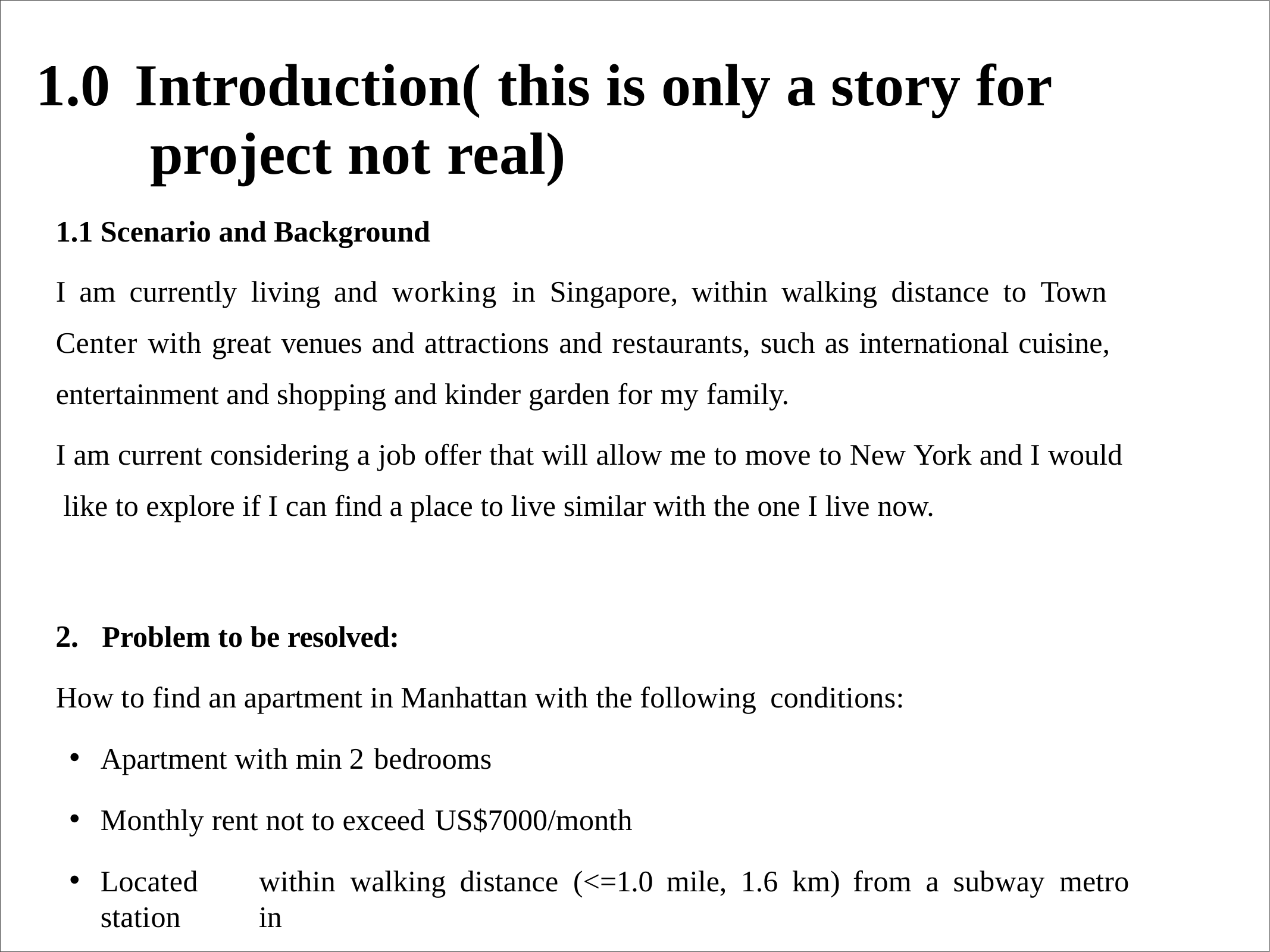

# 1.0	Introduction( this is only a story for  project not real)
1.1 Scenario and Background
I am currently living and working in Singapore, within walking distance to Town  Center with great venues and attractions and restaurants, such as international cuisine,  entertainment and shopping and kinder garden for my family.
I am current considering a job offer that will allow me to move to New York and I would  like to explore if I can find a place to live similar with the one I live now.
Problem to be resolved:
How to find an apartment in Manhattan with the following conditions:
Apartment with min 2 bedrooms
Monthly rent not to exceed US$7000/month
Located	within	walking	distance	(<=1.0	mile,	1.6	km)	from	a	subway	metro	station	in